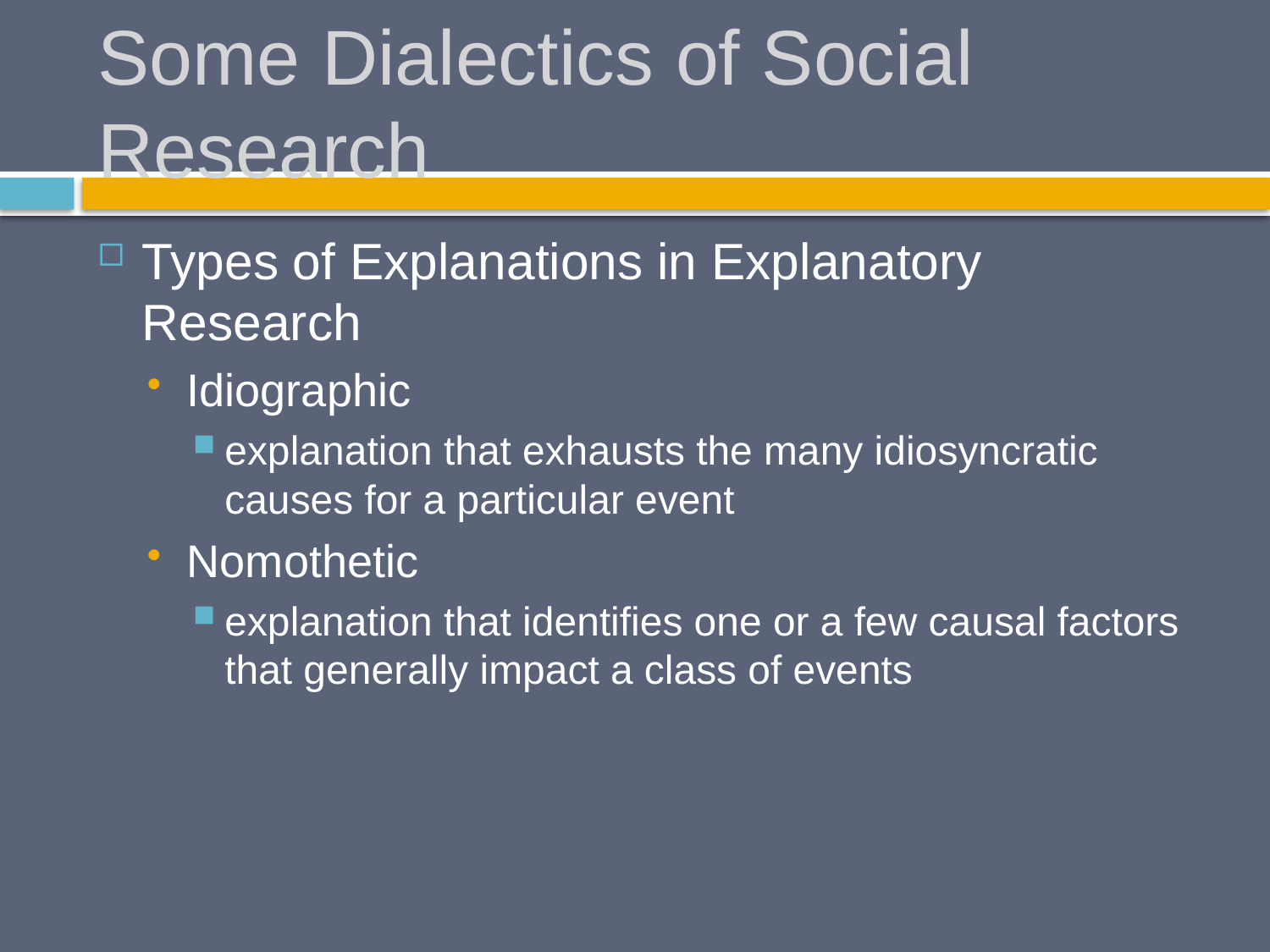

# Some Dialectics of Social Research
Types of Explanations in Explanatory Research
Idiographic
explanation that exhausts the many idiosyncratic causes for a particular event
Nomothetic
explanation that identifies one or a few causal factors that generally impact a class of events